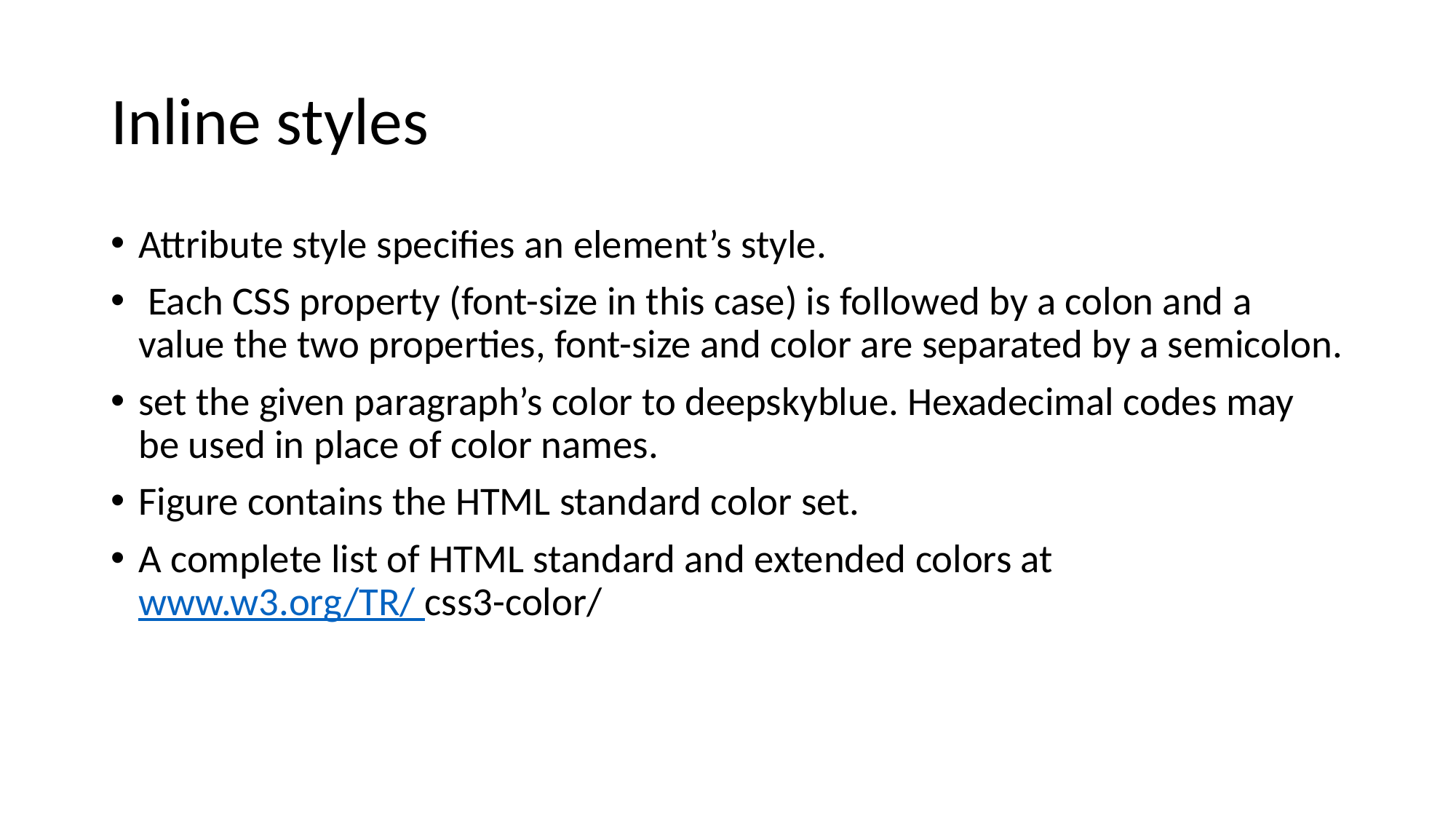

# Inline styles
Attribute style specifies an element’s style.
 Each CSS property (font-size in this case) is followed by a colon and a value the two properties, font-size and color are separated by a semicolon.
set the given paragraph’s color to deepskyblue. Hexadecimal codes may be used in place of color names.
Figure contains the HTML standard color set.
A complete list of HTML standard and extended colors at www.w3.org/TR/ css3-color/